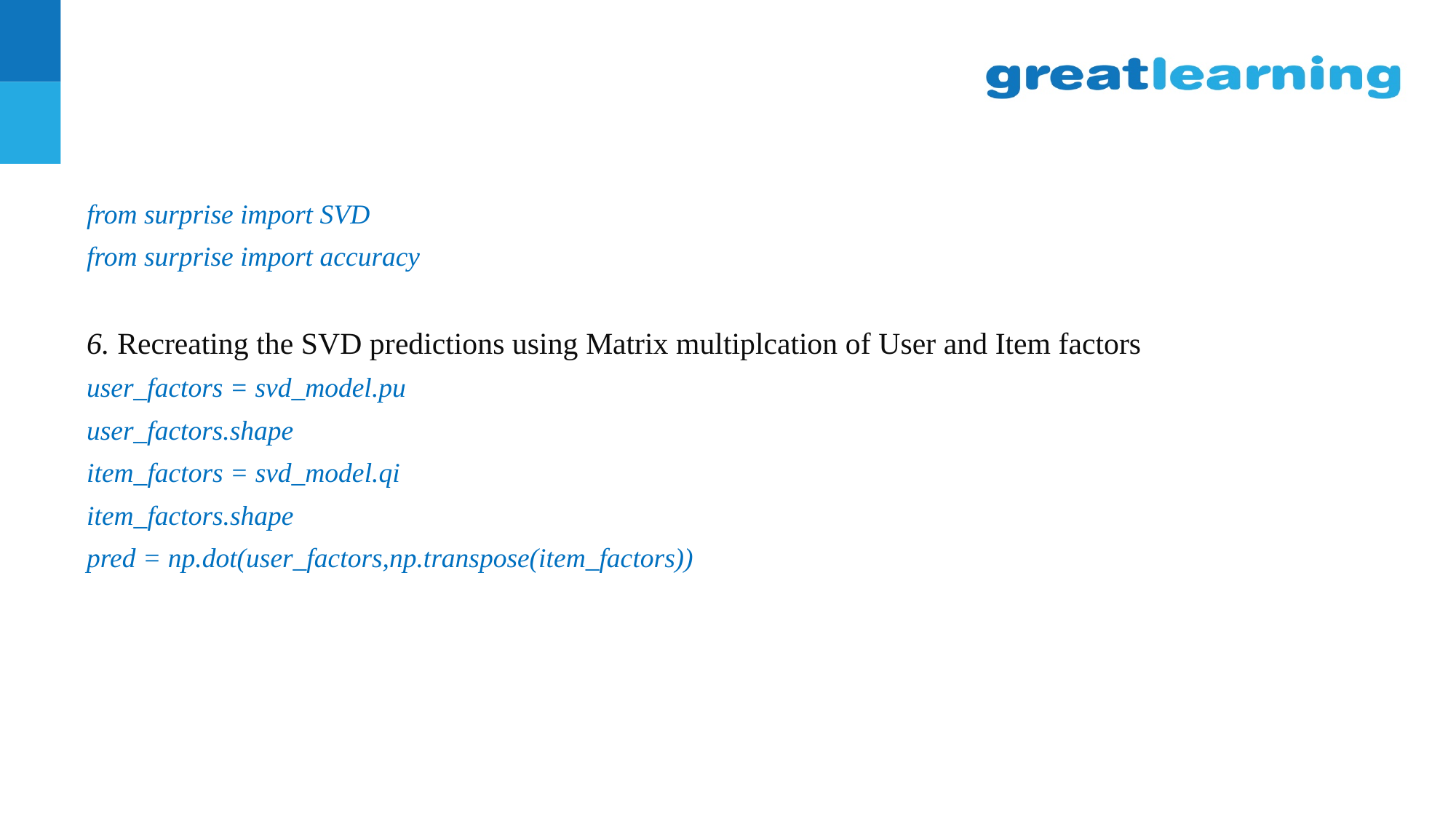

#
from surprise import SVD
from surprise import accuracy

6. Recreating the SVD predictions using Matrix multiplcation of User and Item factors
user_factors = svd_model.pu
user_factors.shape
item_factors = svd_model.qi
item_factors.shape
pred = np.dot(user_factors,np.transpose(item_factors))